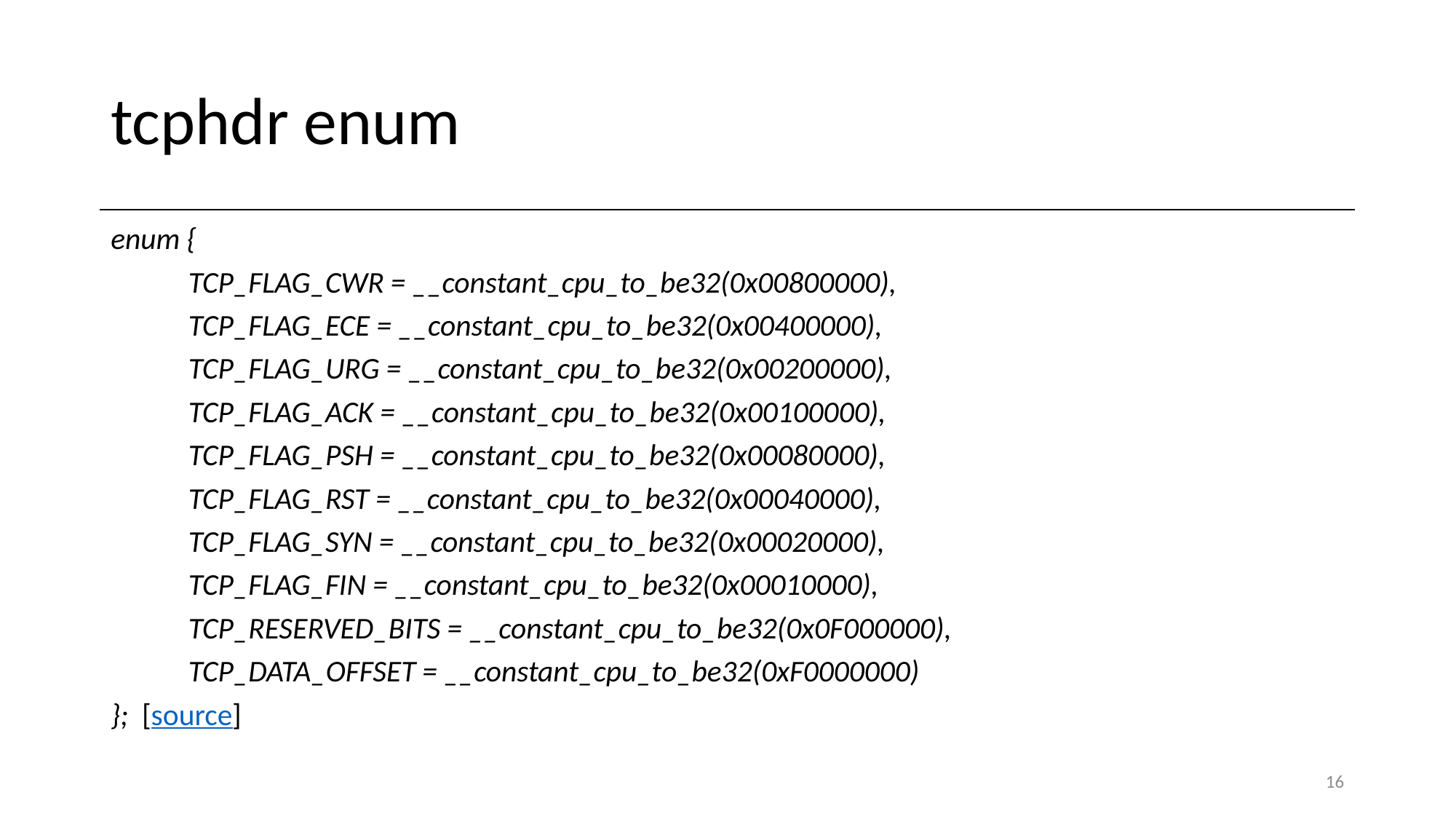

# tcphdr enum
enum {
	TCP_FLAG_CWR = __constant_cpu_to_be32(0x00800000),
	TCP_FLAG_ECE = __constant_cpu_to_be32(0x00400000),
	TCP_FLAG_URG = __constant_cpu_to_be32(0x00200000),
	TCP_FLAG_ACK = __constant_cpu_to_be32(0x00100000),
	TCP_FLAG_PSH = __constant_cpu_to_be32(0x00080000),
	TCP_FLAG_RST = __constant_cpu_to_be32(0x00040000),
	TCP_FLAG_SYN = __constant_cpu_to_be32(0x00020000),
	TCP_FLAG_FIN = __constant_cpu_to_be32(0x00010000),
	TCP_RESERVED_BITS = __constant_cpu_to_be32(0x0F000000),
	TCP_DATA_OFFSET = __constant_cpu_to_be32(0xF0000000)
};  [source]
16